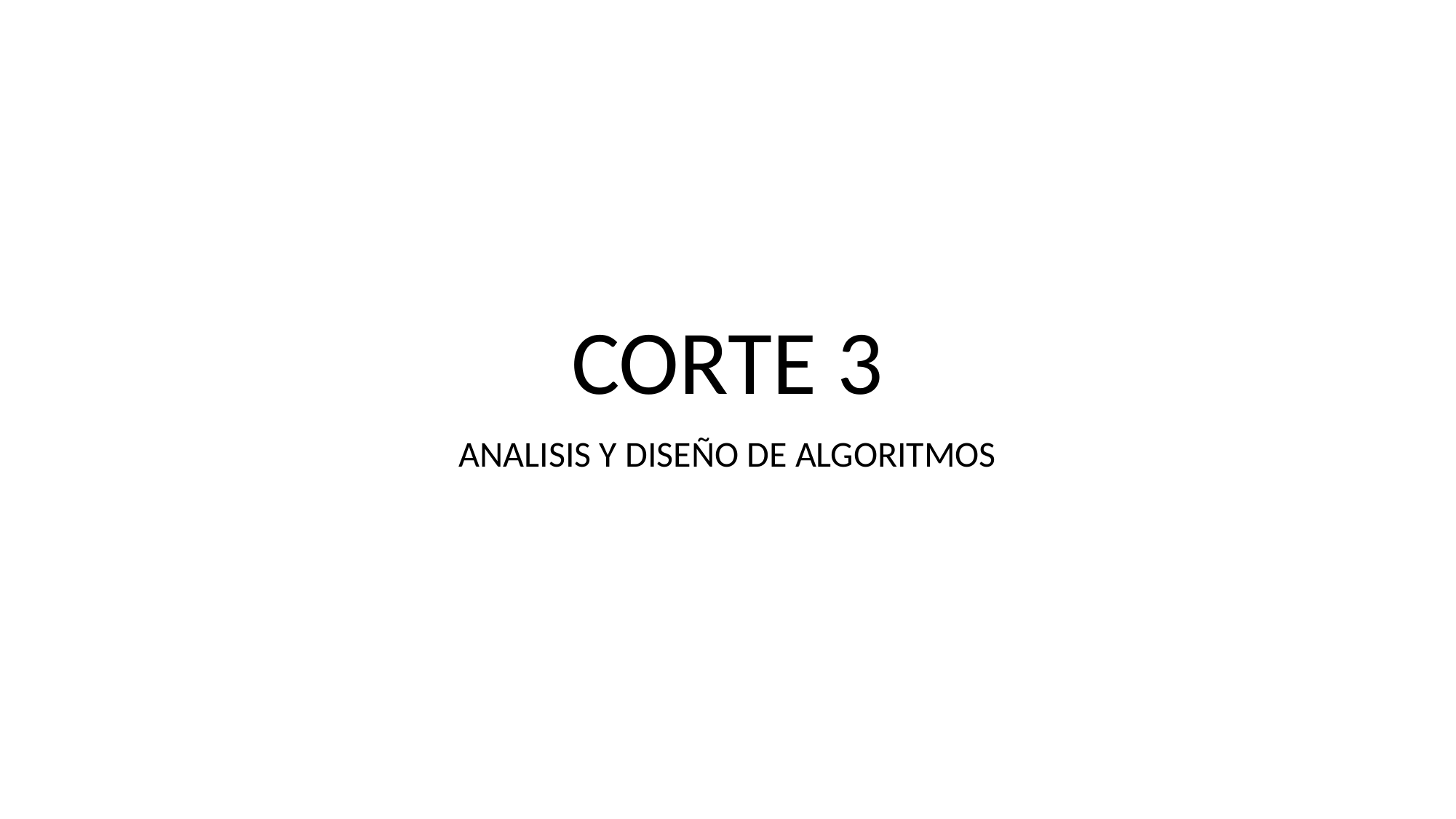

# CORTE 3
ANALISIS Y DISEÑO DE ALGORITMOS